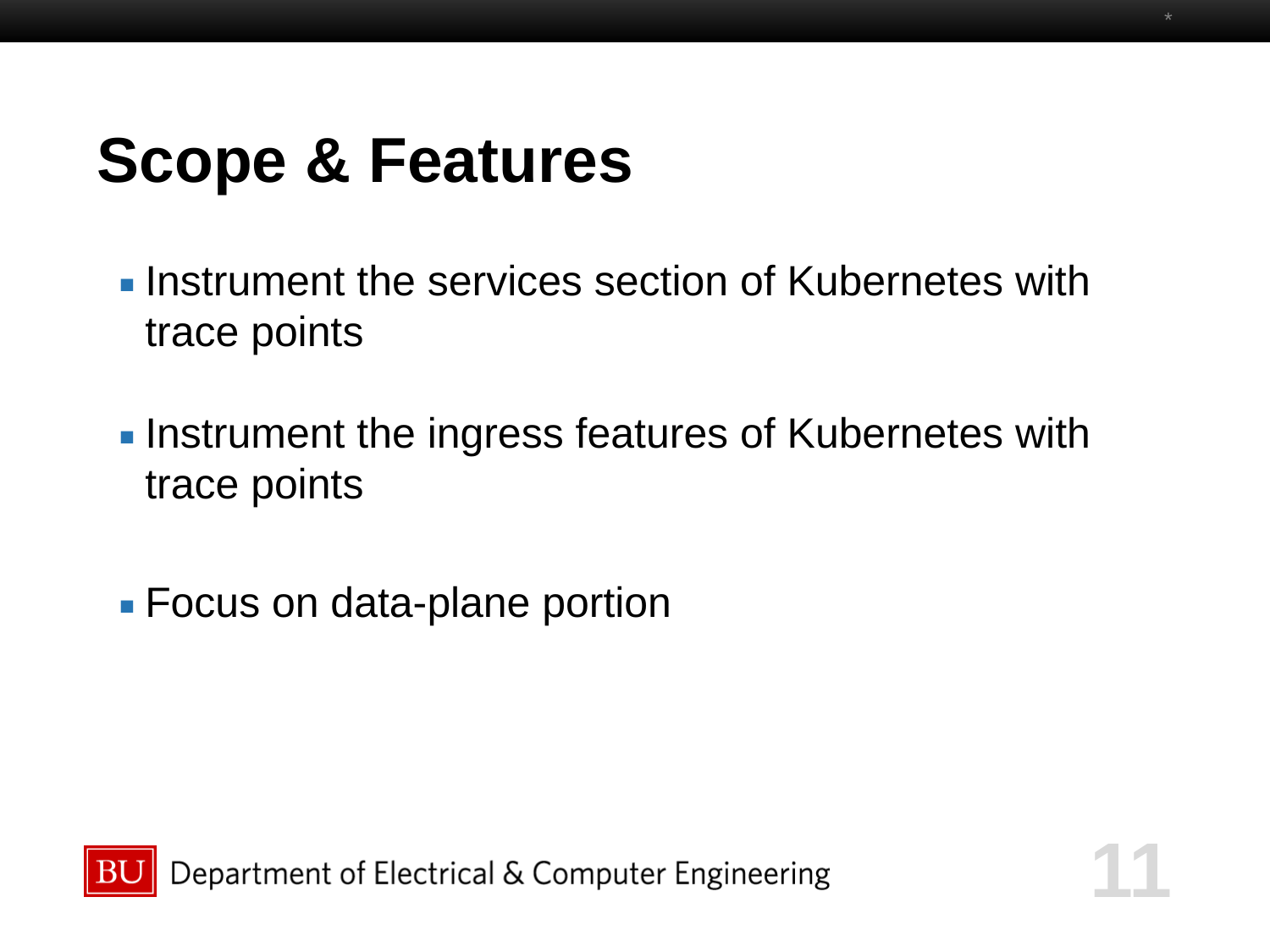

*
# Scope & Features
Instrument the services section of Kubernetes with trace points

Instrument the ingress features of Kubernetes with trace points

Focus on data-plane portion

11